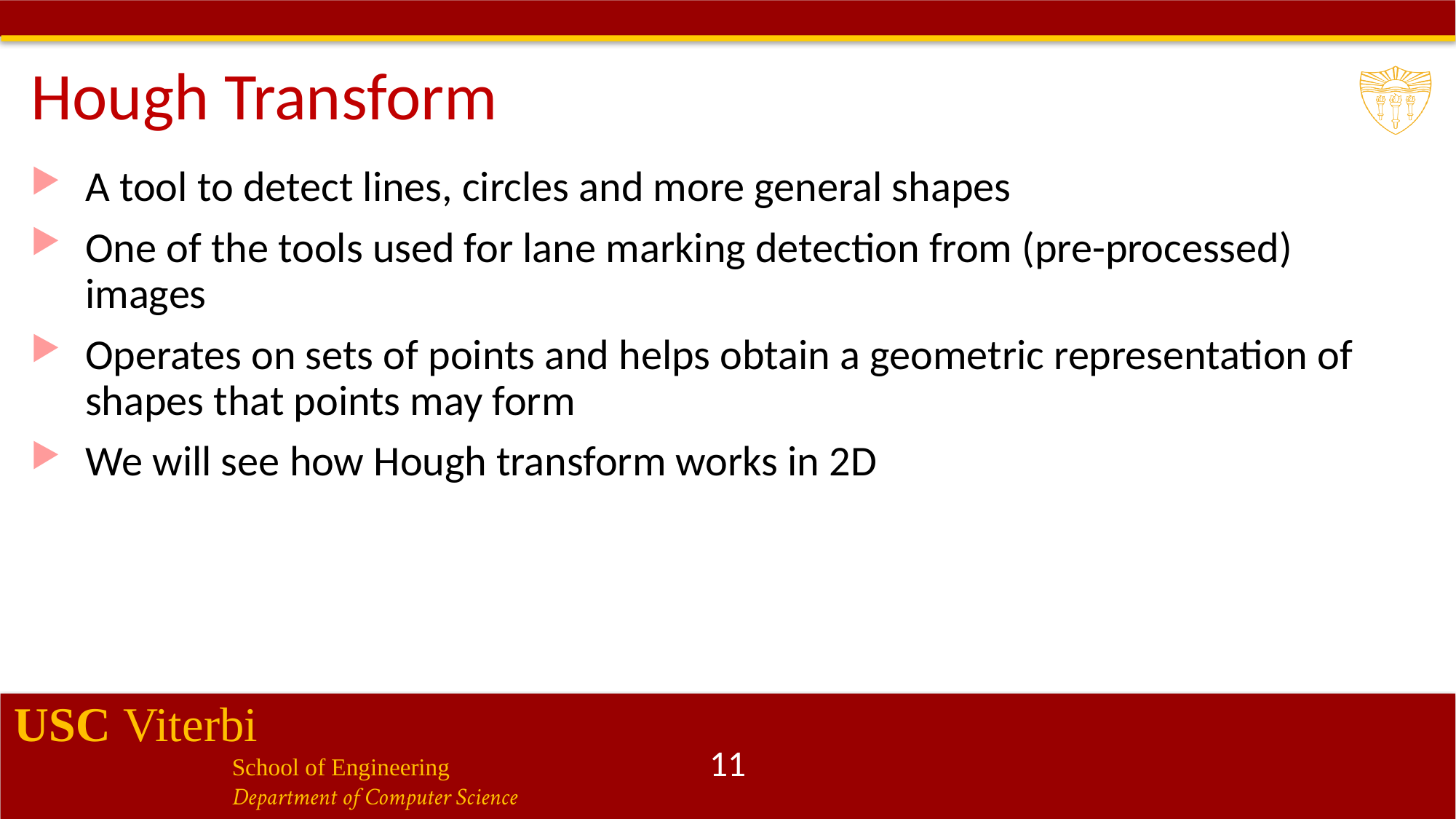

# Hough Transform
A tool to detect lines, circles and more general shapes
One of the tools used for lane marking detection from (pre-processed) images
Operates on sets of points and helps obtain a geometric representation of shapes that points may form
We will see how Hough transform works in 2D
11